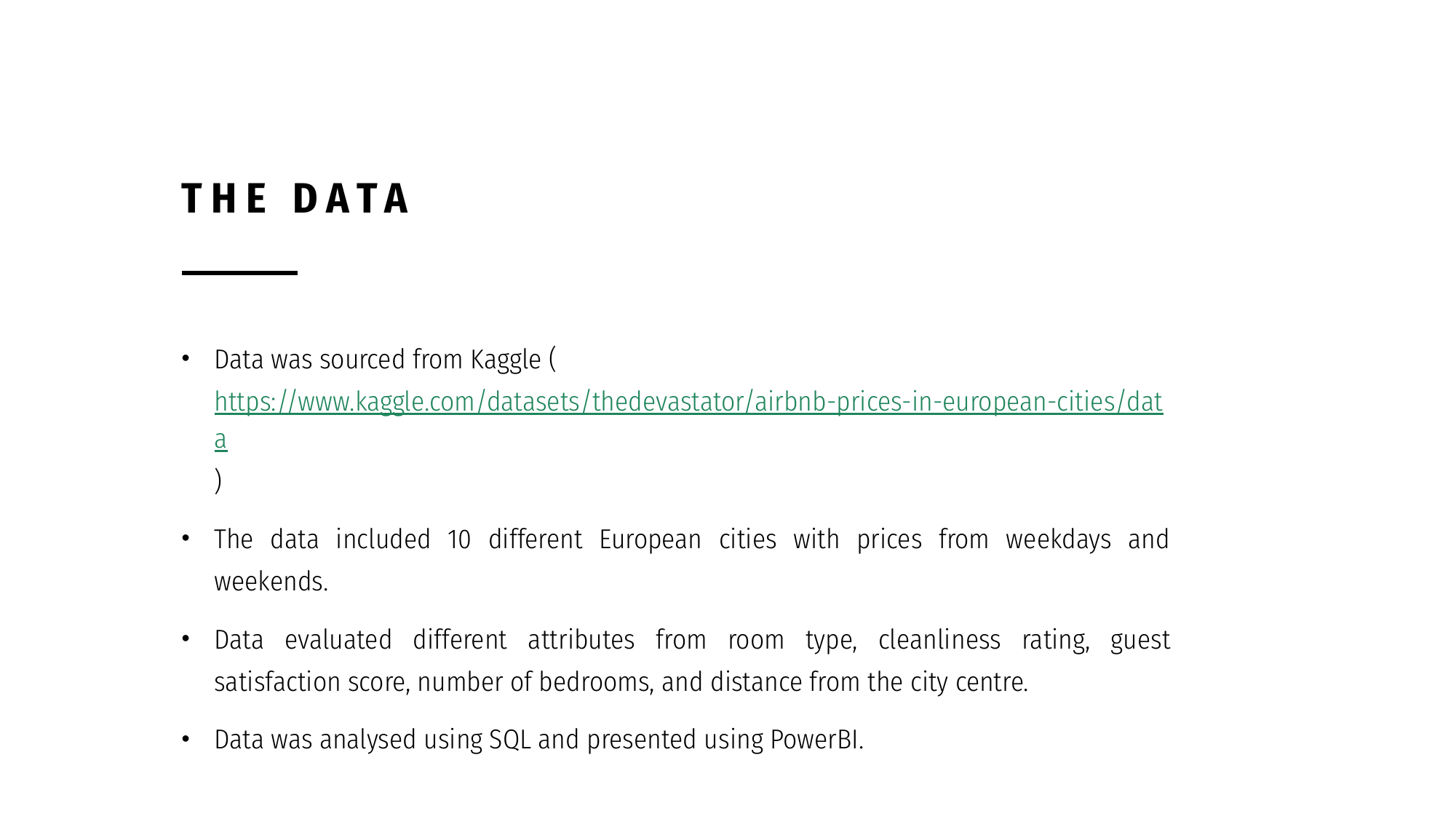

# THE DATA
Data was sourced from Kaggle (https://www.kaggle.com/datasets/thedevastator/airbnb-prices-in-european-cities/data)
The data included 10 different European cities with prices from weekdays and weekends.
Data evaluated different attributes from room type, cleanliness rating, guest satisfaction score, number of bedrooms, and distance from the city centre.
Data was analysed using SQL and presented using PowerBI.